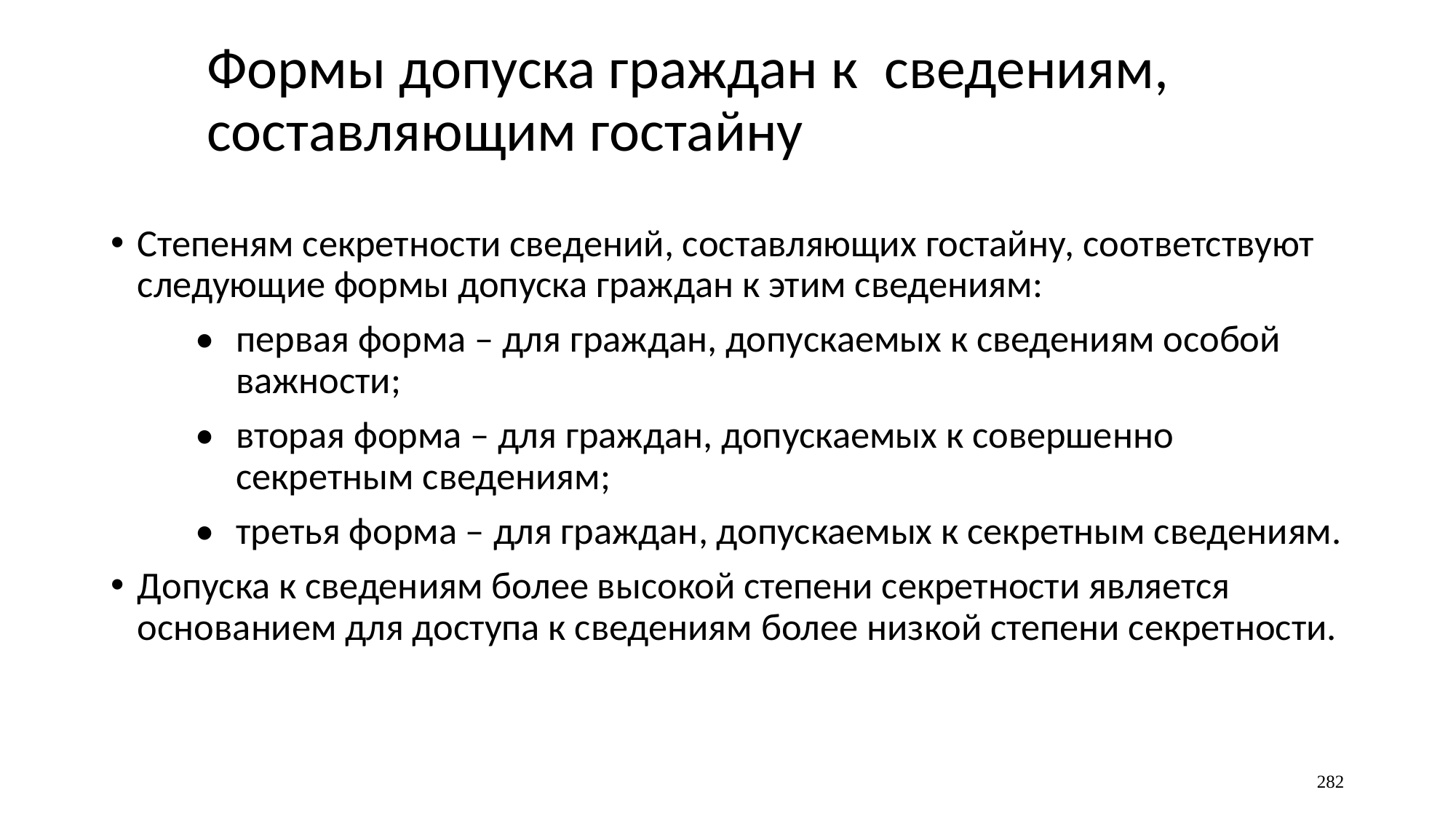

# Формы допуска граждан к  сведениям, составляющим гостайну
Степеням секретности сведений, составляющих гостайну, соответствуют следующие формы допуска граждан к этим сведениям:
•	первая форма – для граждан, допускаемых к сведениям особой важности;
•	вторая форма – для граждан, допускаемых к совершенно секретным сведениям;
•	третья форма – для граждан, допускаемых к секретным сведениям.
Допуска к сведениям более высокой степени секретности является основанием для доступа к сведениям более низкой степени секретности.

282